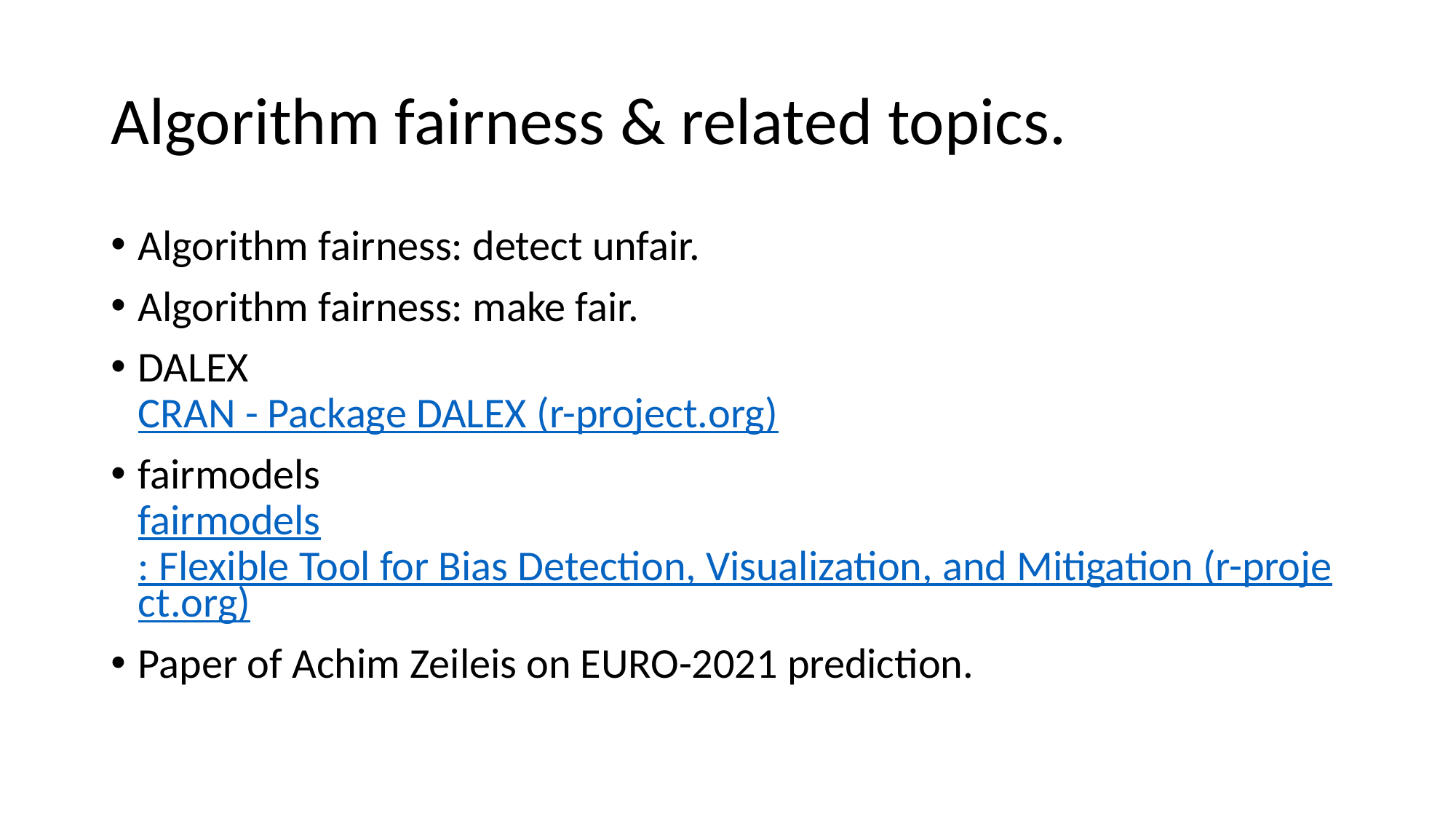

# Algorithm fairness & related topics.
Algorithm fairness: detect unfair.
Algorithm fairness: make fair.
DALEX
CRAN - Package DALEX (r-project.org)
fairmodels
fairmodels: Flexible Tool for Bias Detection, Visualization, and Mitigation (r-project.org)
Paper of Achim Zeileis on EURO-2021 prediction.